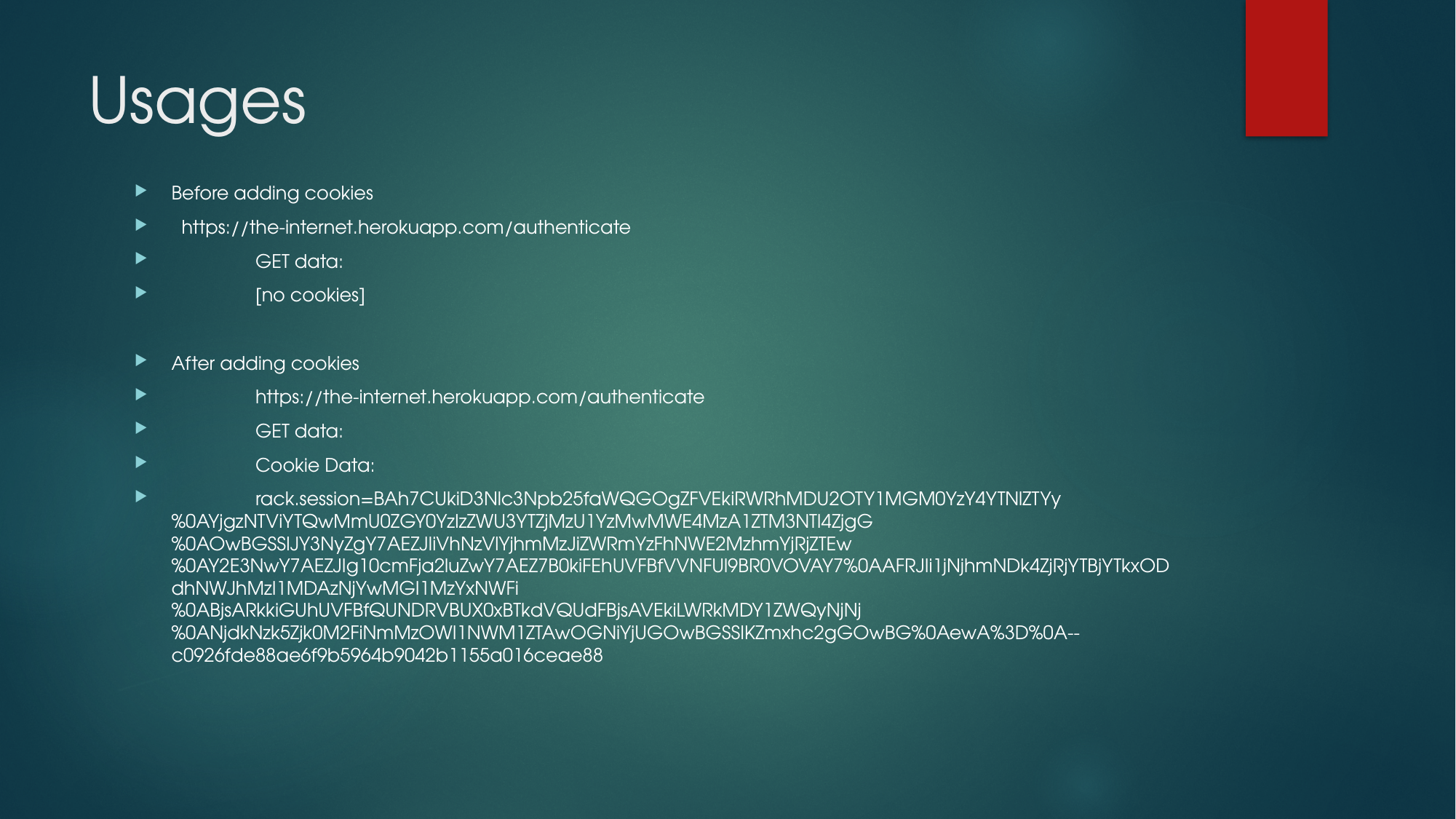

# Usages
Before adding cookies
  https://the-internet.herokuapp.com/authenticate
	GET data:
	[no cookies]

After adding cookies
	https://the-internet.herokuapp.com/authenticate
	GET data:
	Cookie Data:
	rack.session=BAh7CUkiD3Nlc3Npb25faWQGOgZFVEkiRWRhMDU2OTY1MGM0YzY4YTNlZTYy%0AYjgzNTViYTQwMmU0ZGY0YzIzZWU3YTZjMzU1YzMwMWE4MzA1ZTM3NTI4ZjgG%0AOwBGSSIJY3NyZgY7AEZJIiVhNzVlYjhmMzJiZWRmYzFhNWE2MzhmYjRjZTEw%0AY2E3NwY7AEZJIg10cmFja2luZwY7AEZ7B0kiFEhUVFBfVVNFUl9BR0VOVAY7%0AAFRJIi1jNjhmNDk4ZjRjYTBjYTkxODdhNWJhMzI1MDAzNjYwMGI1MzYxNWFi%0ABjsARkkiGUhUVFBfQUNDRVBUX0xBTkdVQUdFBjsAVEkiLWRkMDY1ZWQyNjNj%0ANjdkNzk5Zjk0M2FiNmMzOWI1NWM1ZTAwOGNiYjUGOwBGSSIKZmxhc2gGOwBG%0AewA%3D%0A--c0926fde88ae6f9b5964b9042b1155a016ceae88